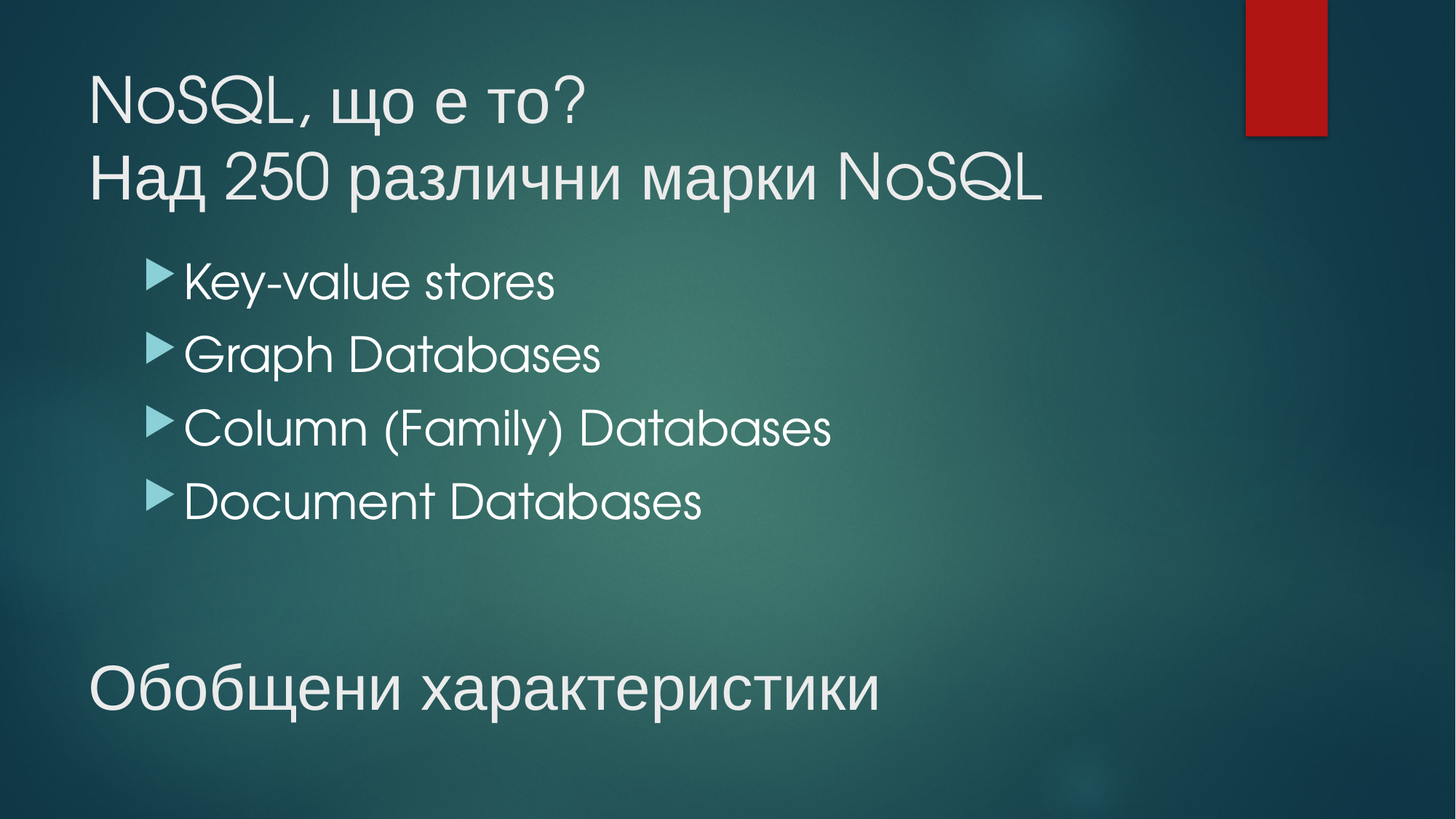

# NoSQL, що е то? Над 250 различни марки NoSQL
Key-value stores
Graph Databases
Column (Family) Databases
Document Databases

Обобщени характеристики